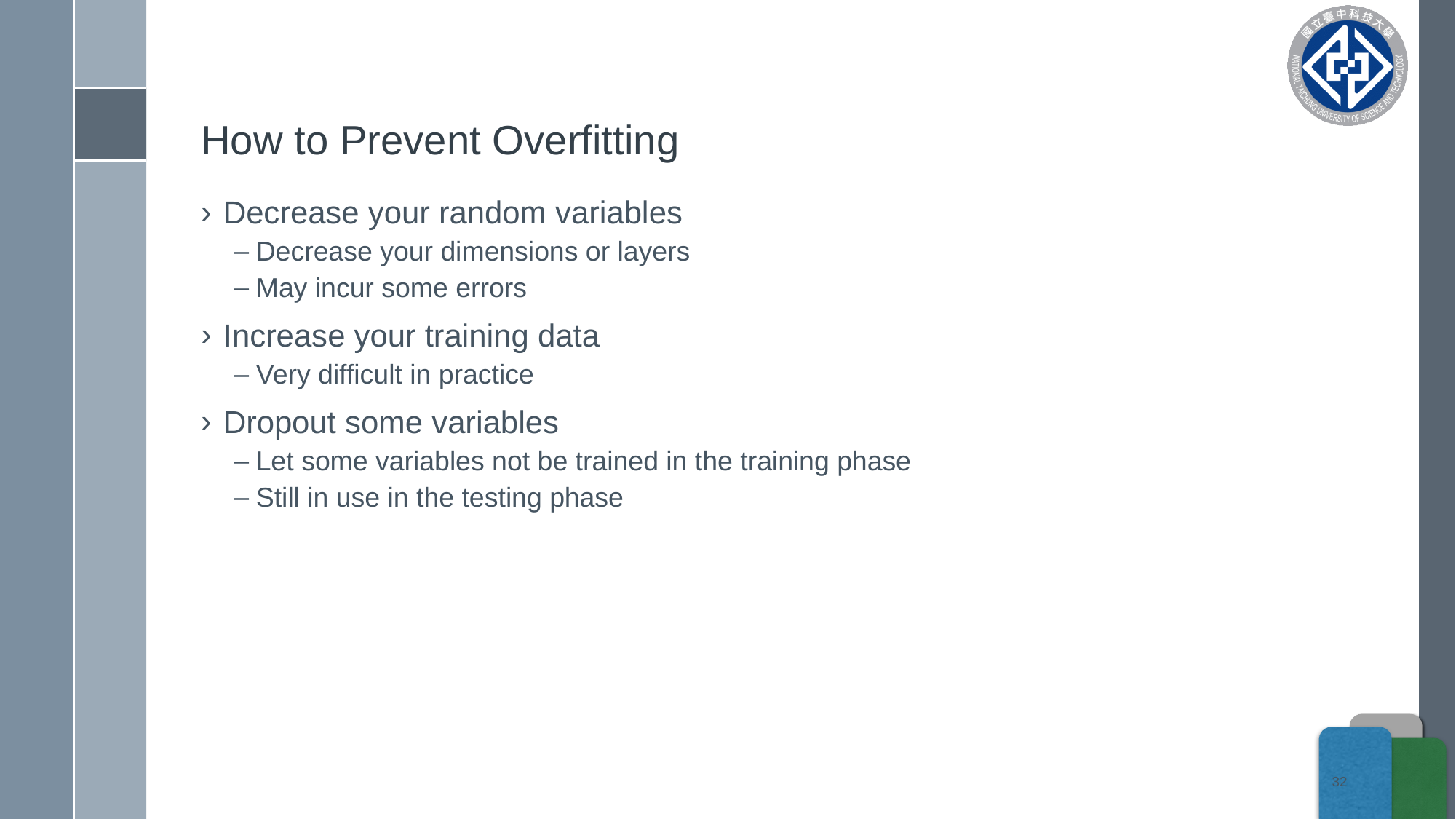

# How to Prevent Overfitting
Decrease your random variables
Decrease your dimensions or layers
May incur some errors
Increase your training data
Very difficult in practice
Dropout some variables
Let some variables not be trained in the training phase
Still in use in the testing phase
32